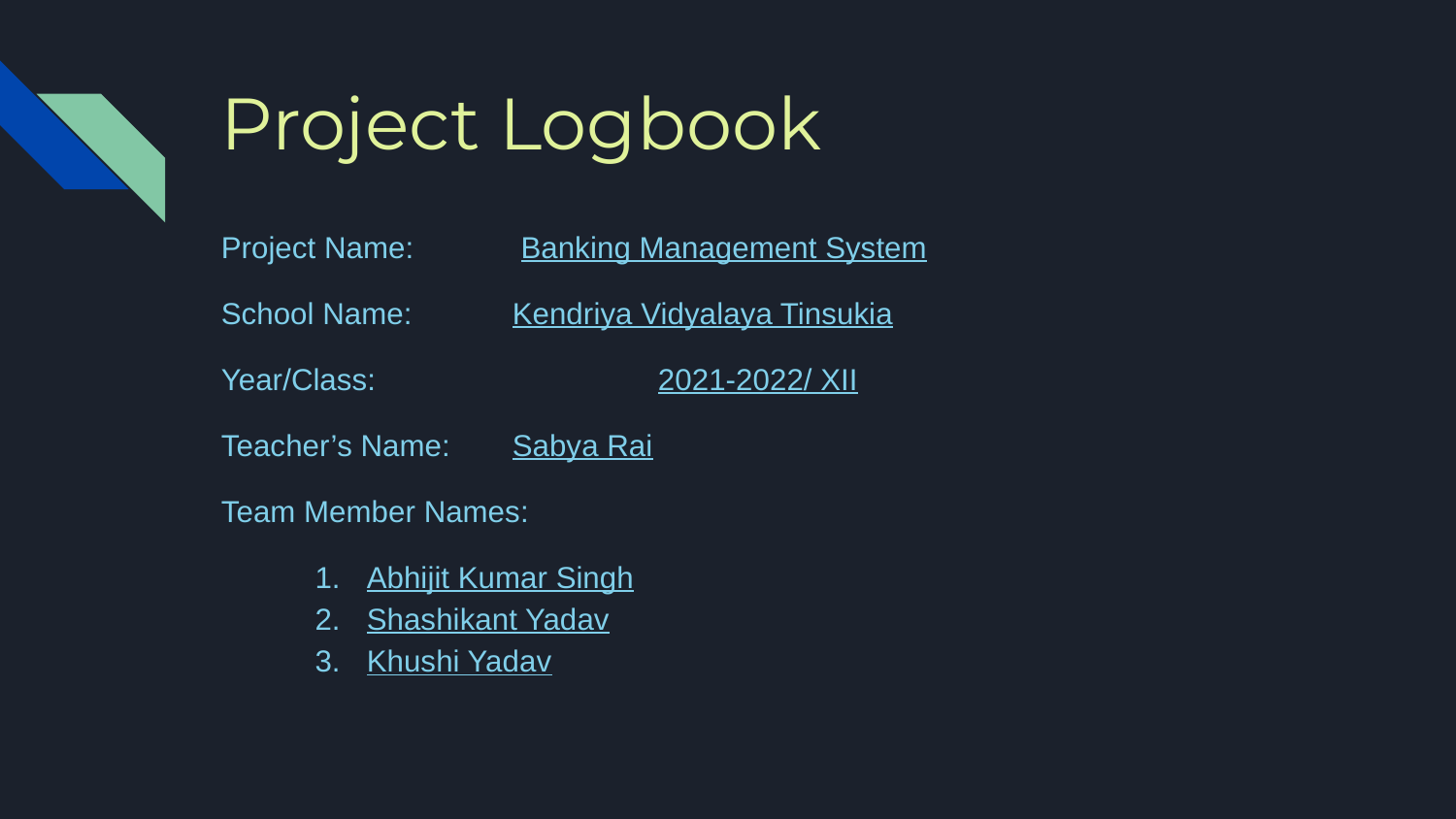

# Project Logbook
Project Name:	 Banking Management System
School Name: 	Kendriya Vidyalaya Tinsukia
Year/Class: 		2021-2022/ XII
Teacher’s Name: 	Sabya Rai
Team Member Names:
Abhijit Kumar Singh
Shashikant Yadav
Khushi Yadav